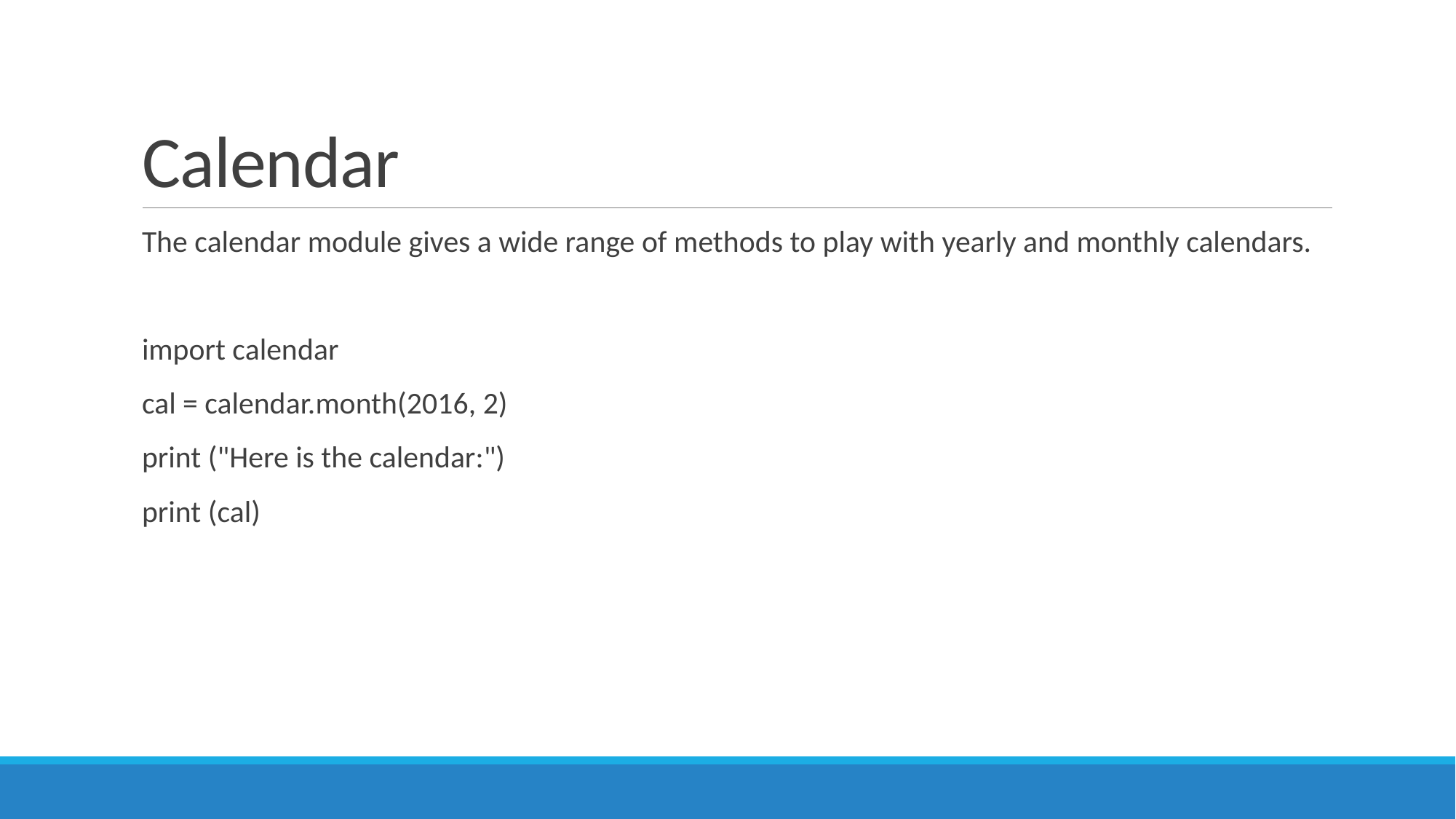

# Calendar
The calendar module gives a wide range of methods to play with yearly and monthly calendars.

import calendar
cal = calendar.month(2016, 2)
print ("Here is the calendar:")
print (cal)